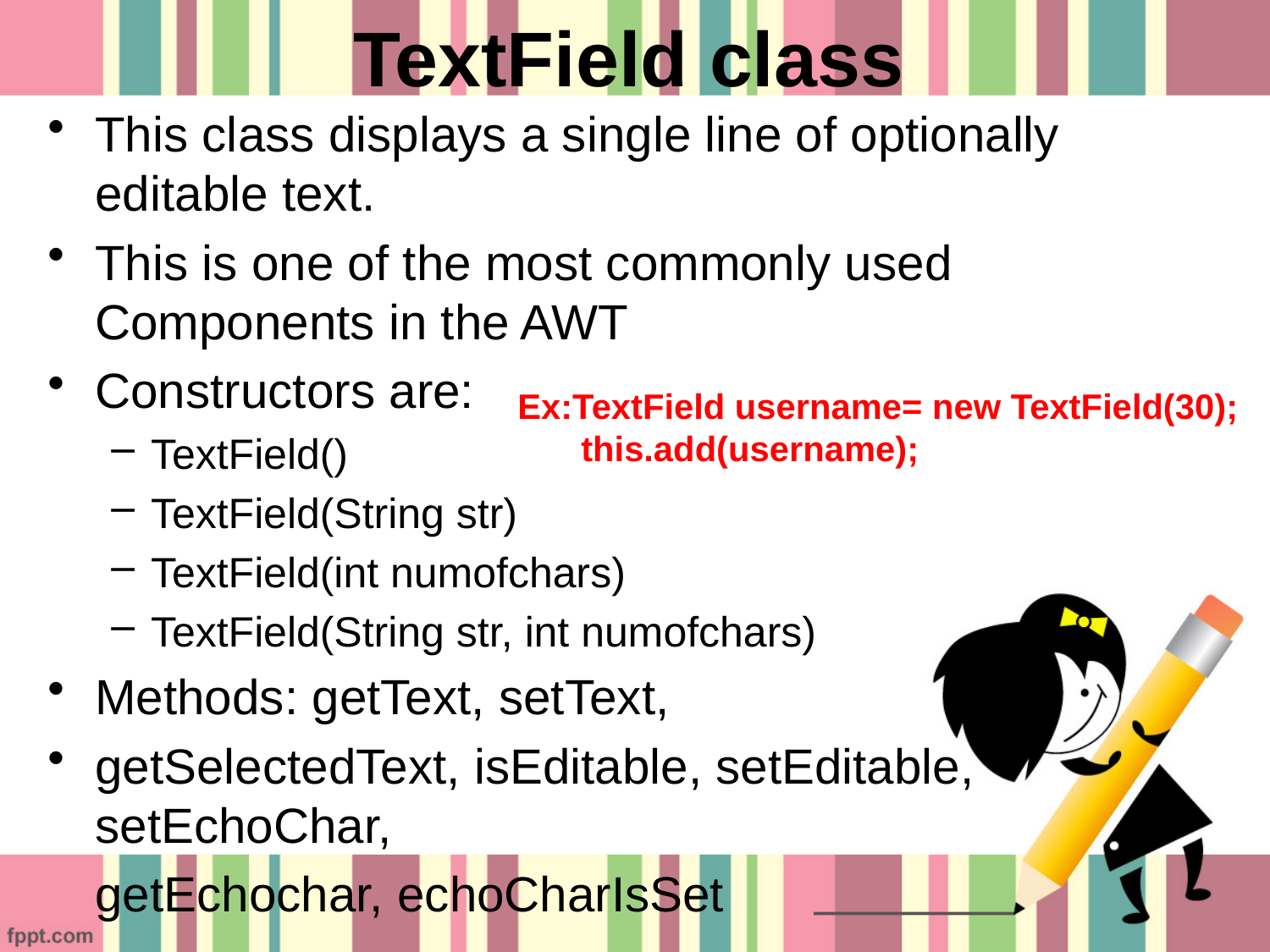

# TextField class
This class displays a single line of optionally editable text.
This is one of the most commonly used Components in the AWT
Constructors are:
TextField()
TextField(String str)
TextField(int numofchars)
TextField(String str, int numofchars)
Methods: getText, setText,
getSelectedText, isEditable, setEditable, setEchoChar,
	getEchochar, echoCharIsSet
Ex:TextField username= new TextField(30);
this.add(username);